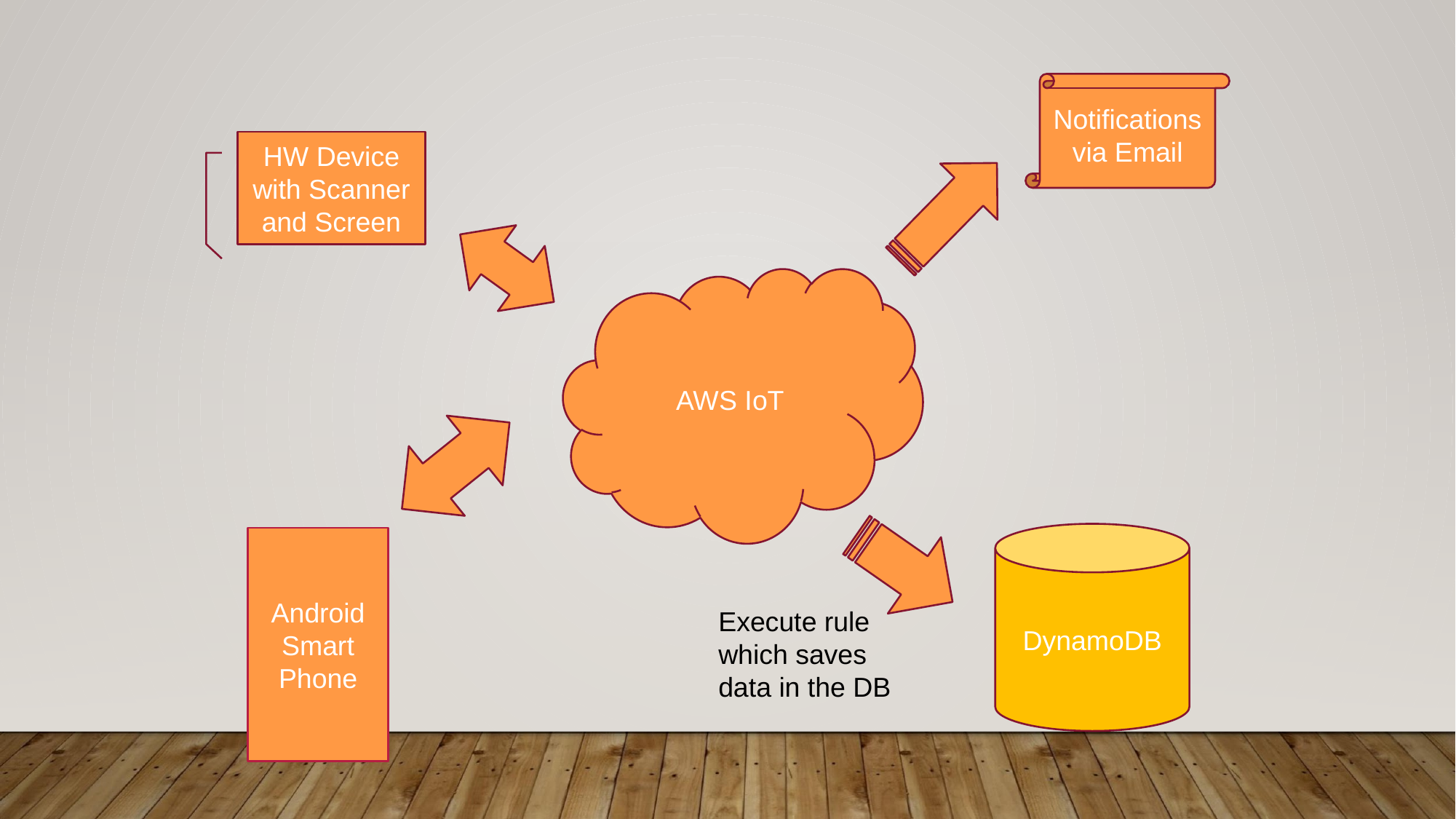

Notifications via Email
HW Device with Scanner and Screen

AWS IoT

DynamoDB
Android Smart
Phone
Execute rule which saves data in the DB